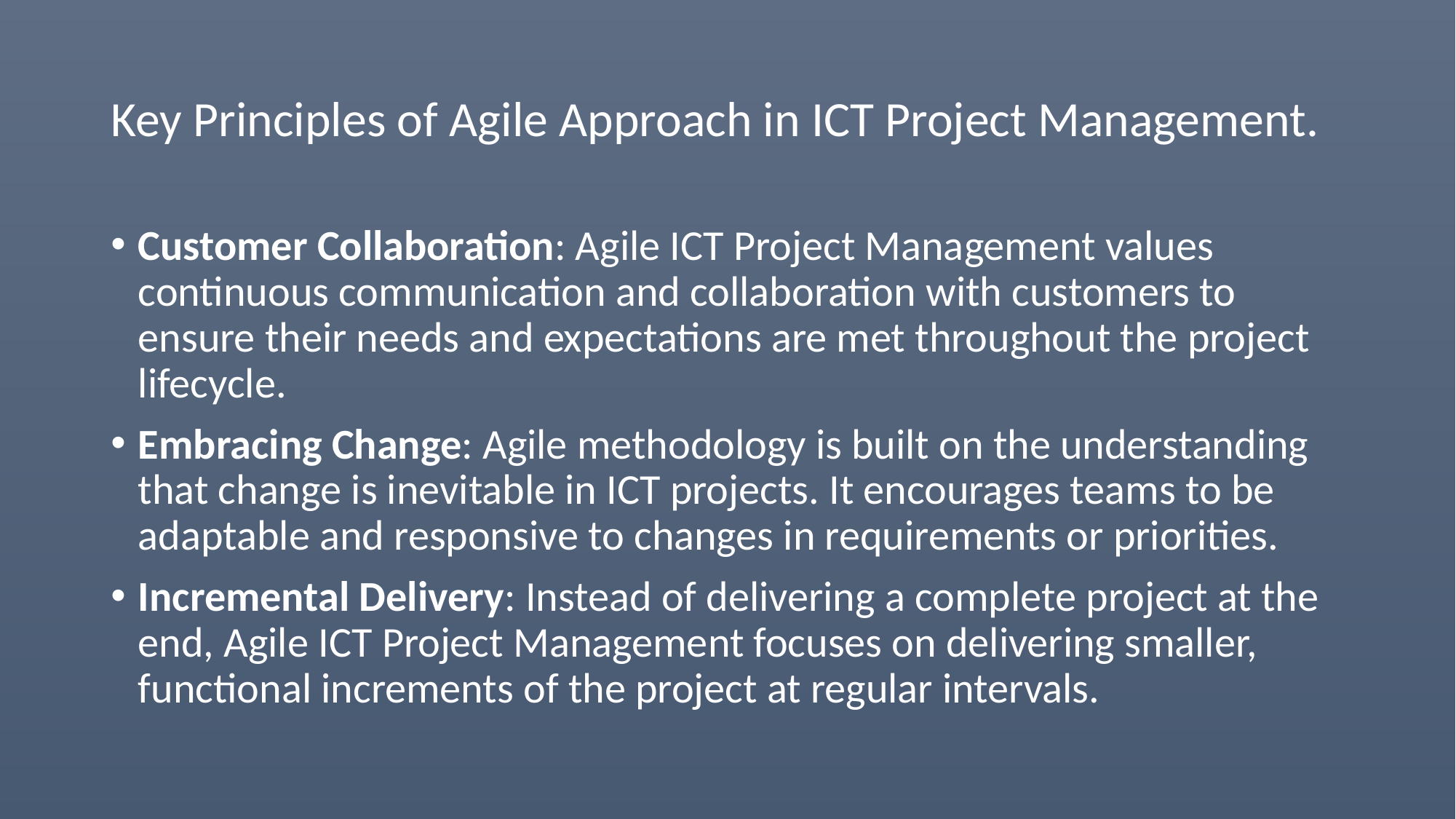

# Key Principles of Agile Approach in ICT Project Management.
Customer Collaboration: Agile ICT Project Management values continuous communication and collaboration with customers to ensure their needs and expectations are met throughout the project lifecycle.
Embracing Change: Agile methodology is built on the understanding that change is inevitable in ICT projects. It encourages teams to be adaptable and responsive to changes in requirements or priorities.
Incremental Delivery: Instead of delivering a complete project at the end, Agile ICT Project Management focuses on delivering smaller, functional increments of the project at regular intervals.